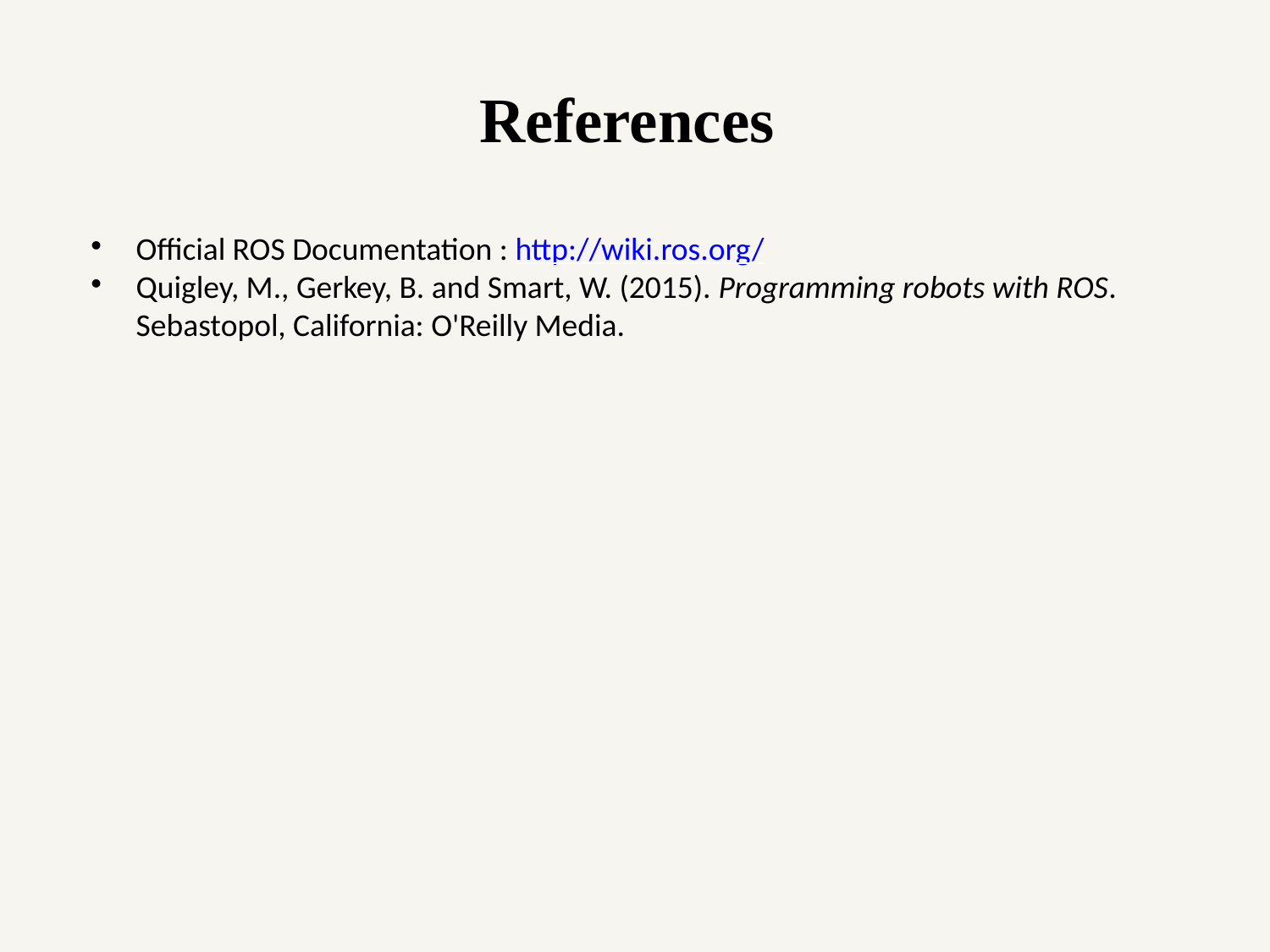

References
Official ROS Documentation : http://wiki.ros.org/
Quigley, M., Gerkey, B. and Smart, W. (2015). Programming robots with ROS. Sebastopol, California: O'Reilly Media.